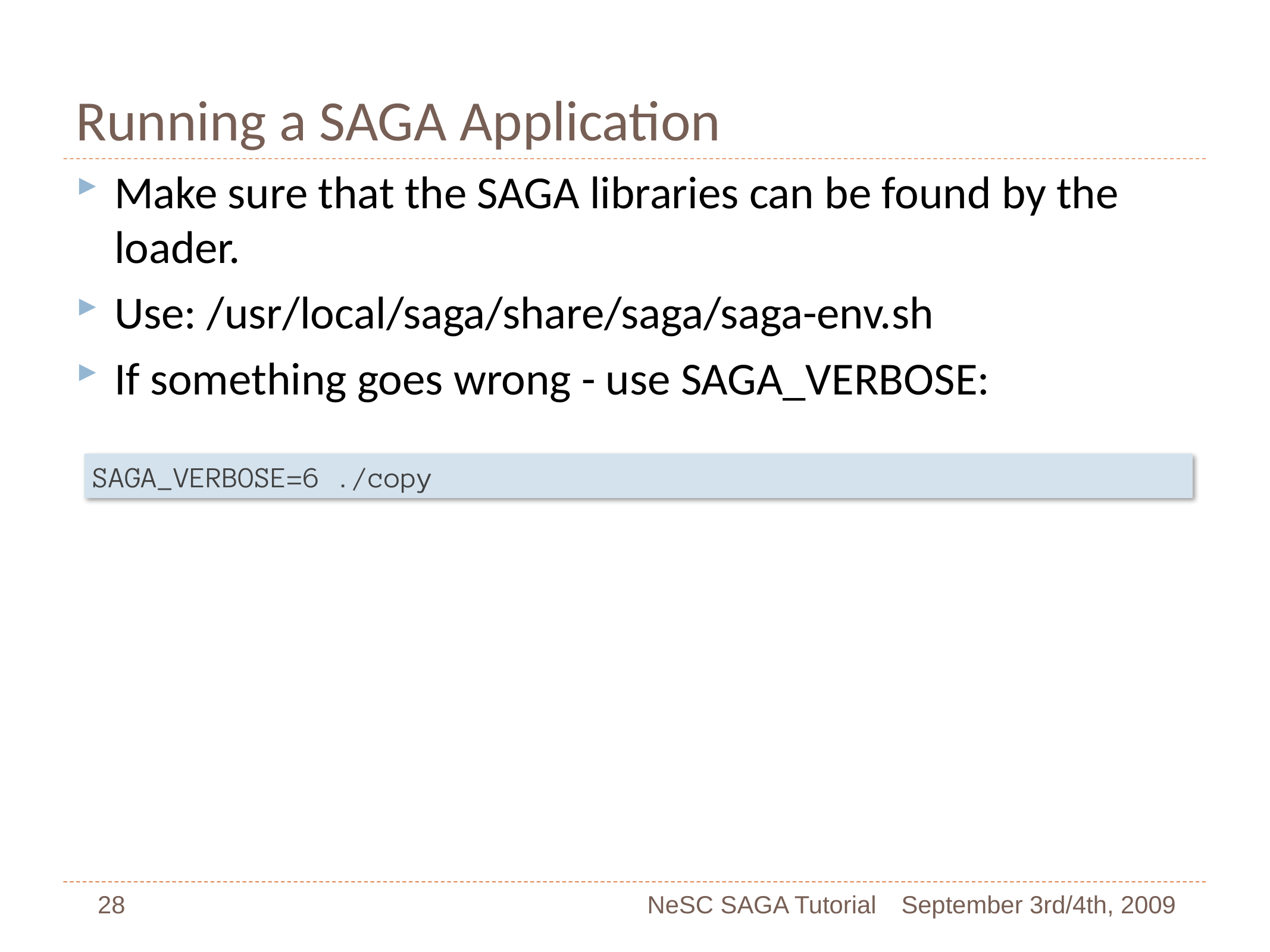

# Running a SAGA Application
Make sure that the SAGA libraries can be found by the loader.
Use: /usr/local/saga/share/saga/saga-env.sh
If something goes wrong - use SAGA_VERBOSE:

SAGA_VERBOSE=6 ./copy
28
NeSC SAGA Tutorial
September 3rd/4th, 2009